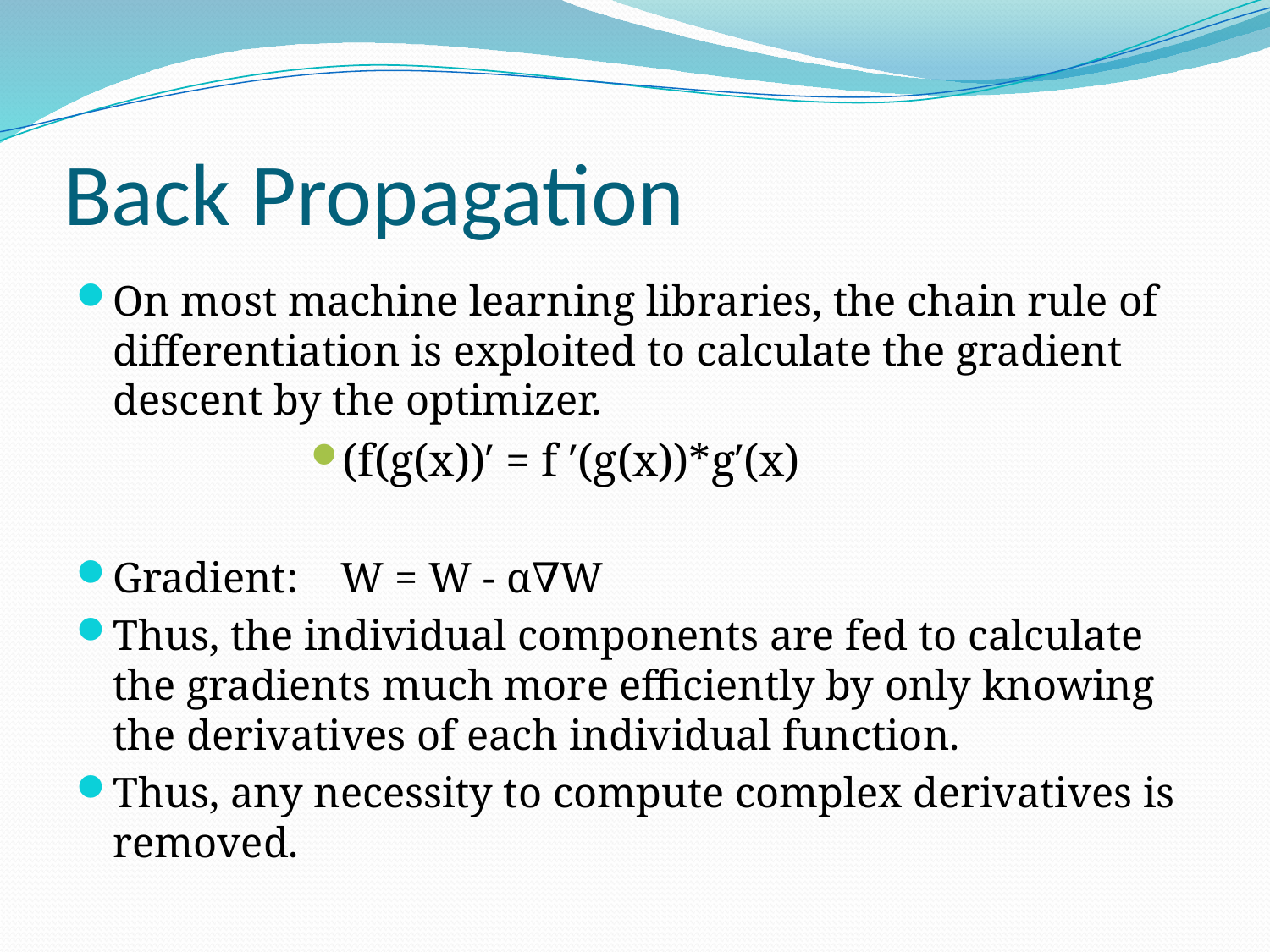

# Back Propagation
On most machine learning libraries, the chain rule of differentiation is exploited to calculate the gradient descent by the optimizer.
(f(g(x))′ = f ′(g(x))*g′(x)

Gradient:    W = W - α∇W
Thus, the individual components are fed to calculate the gradients much more efficiently by only knowing the derivatives of each individual function.
Thus, any necessity to compute complex derivatives is removed.